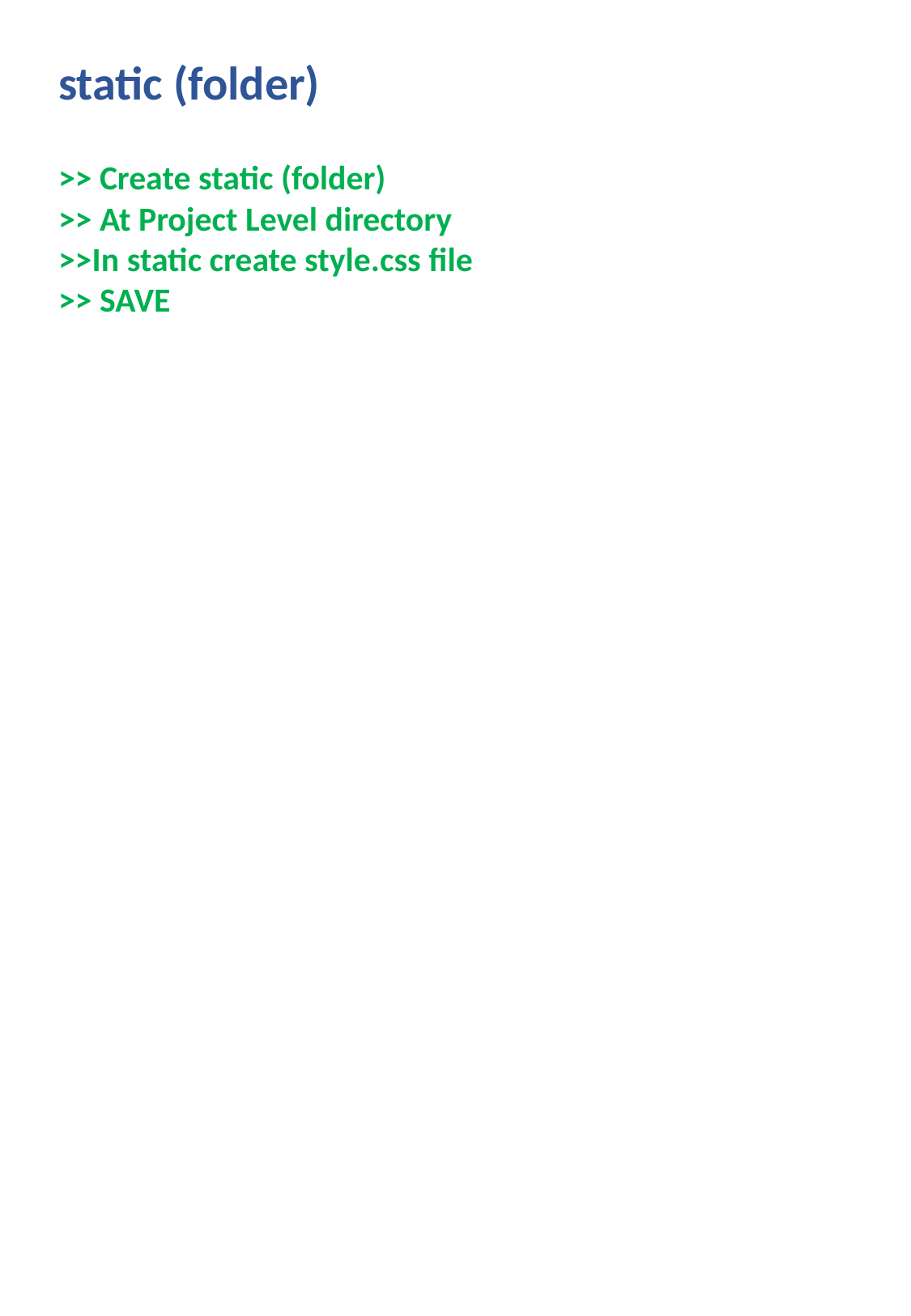

static (folder)
>> Create static (folder)
>> At Project Level directory
>>In static create style.css file
>> SAVE